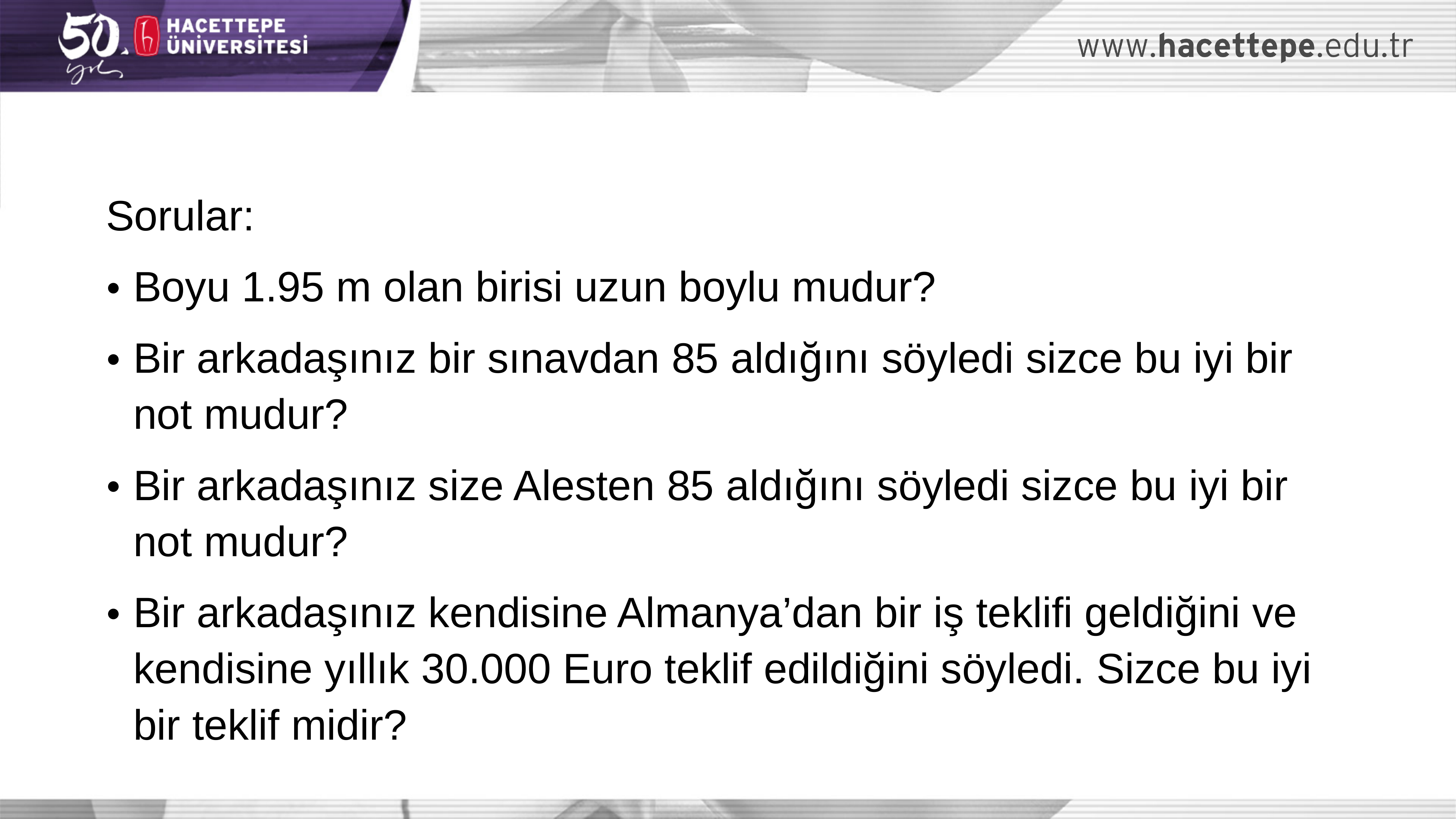

Sorular:
Boyu 1.95 m olan birisi uzun boylu mudur?
Bir arkadaşınız bir sınavdan 85 aldığını söyledi sizce bu iyi bir not mudur?
Bir arkadaşınız size Alesten 85 aldığını söyledi sizce bu iyi bir not mudur?
Bir arkadaşınız kendisine Almanya’dan bir iş teklifi geldiğini ve kendisine yıllık 30.000 Euro teklif edildiğini söyledi. Sizce bu iyi bir teklif midir?